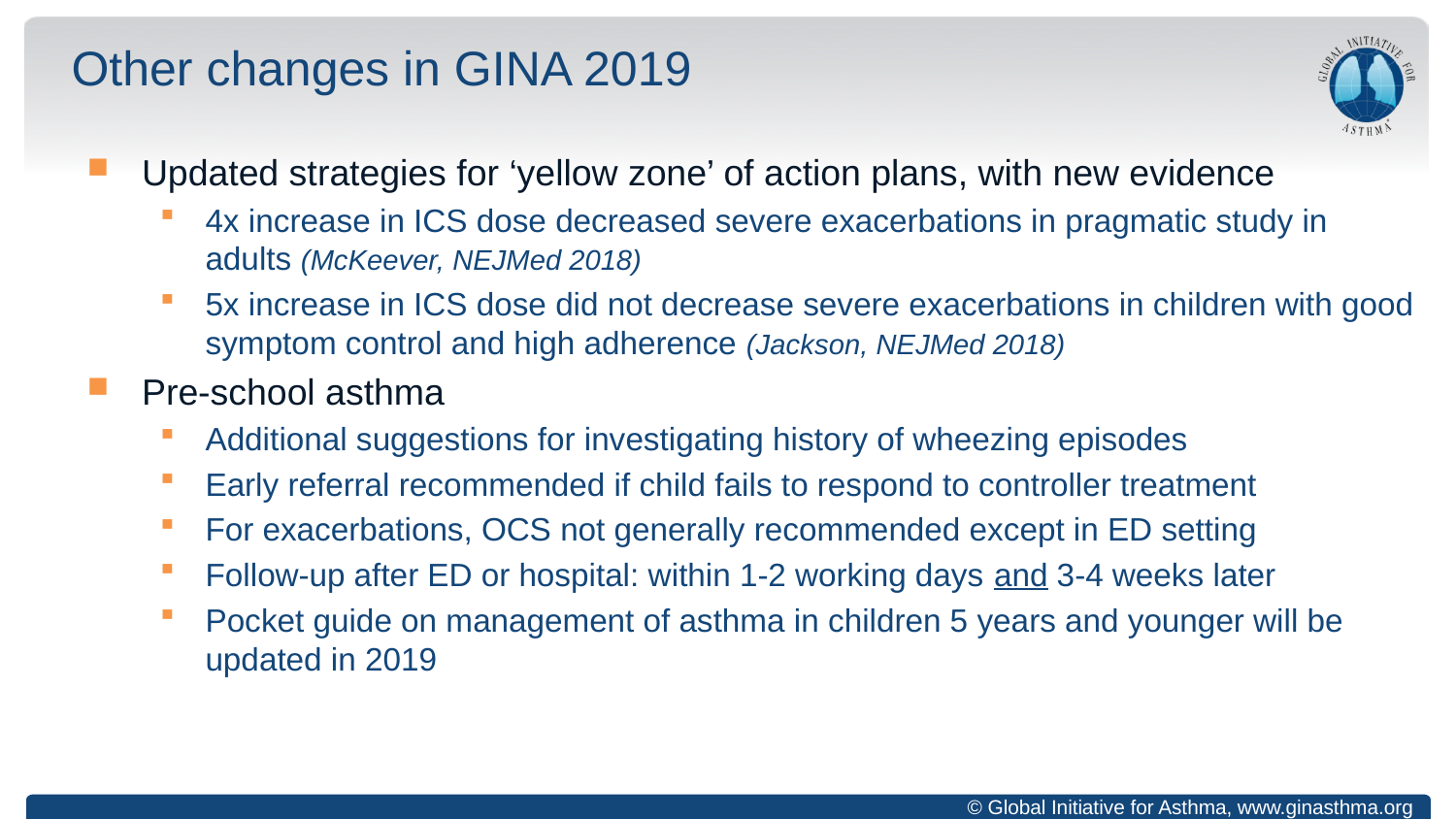

# Other changes in GINA 2019
Updated strategies for ‘yellow zone’ of action plans, with new evidence
4x increase in ICS dose decreased severe exacerbations in pragmatic study in adults (McKeever, NEJMed 2018)
5x increase in ICS dose did not decrease severe exacerbations in children with good symptom control and high adherence (Jackson, NEJMed 2018)
Pre-school asthma
Additional suggestions for investigating history of wheezing episodes
Early referral recommended if child fails to respond to controller treatment
For exacerbations, OCS not generally recommended except in ED setting
Follow-up after ED or hospital: within 1-2 working days and 3-4 weeks later
Pocket guide on management of asthma in children 5 years and younger will be updated in 2019